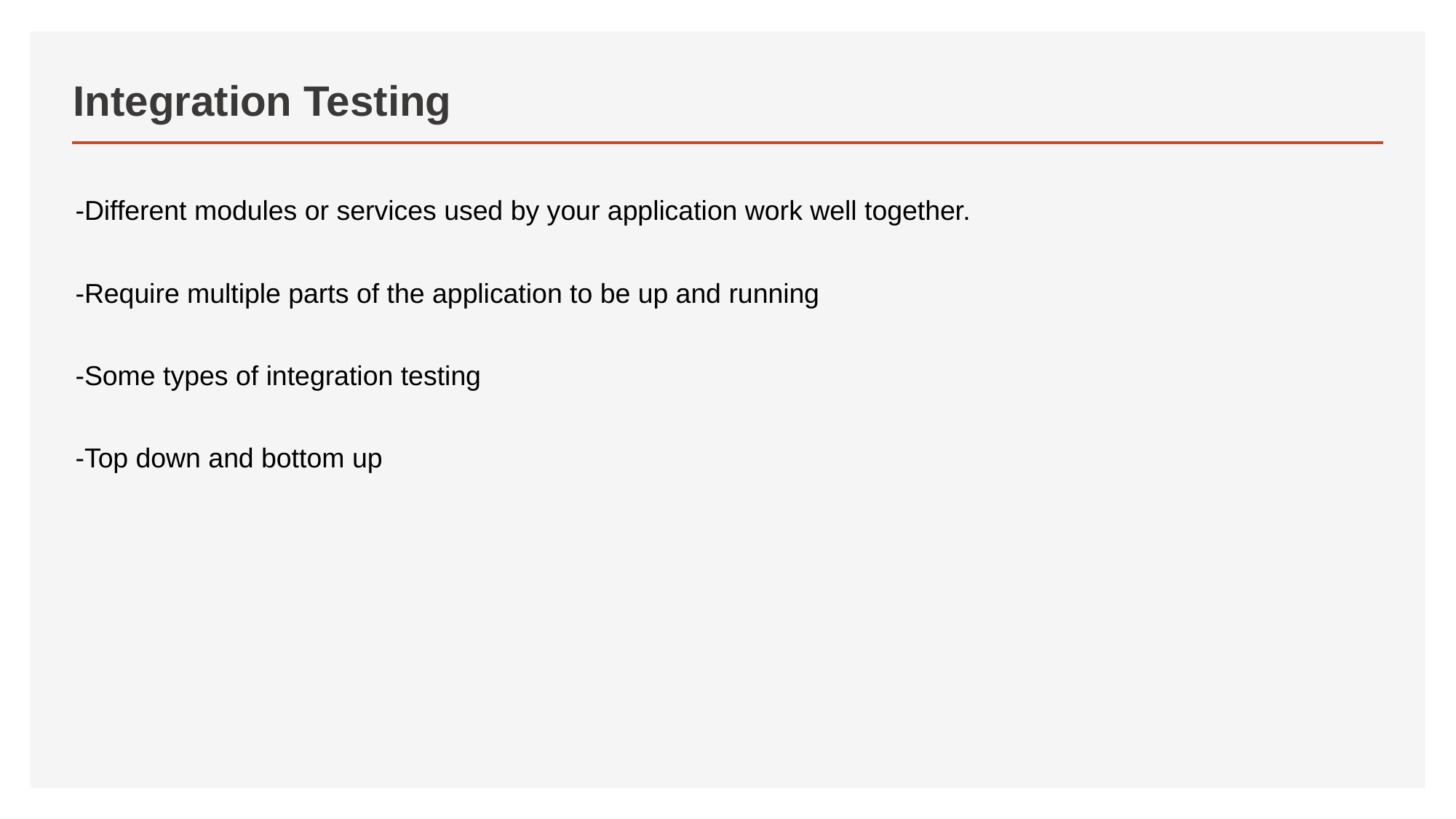

# Integration Testing
-Different modules or services used by your application work well together.
-Require multiple parts of the application to be up and running
-Some types of integration testing
-Top down and bottom up